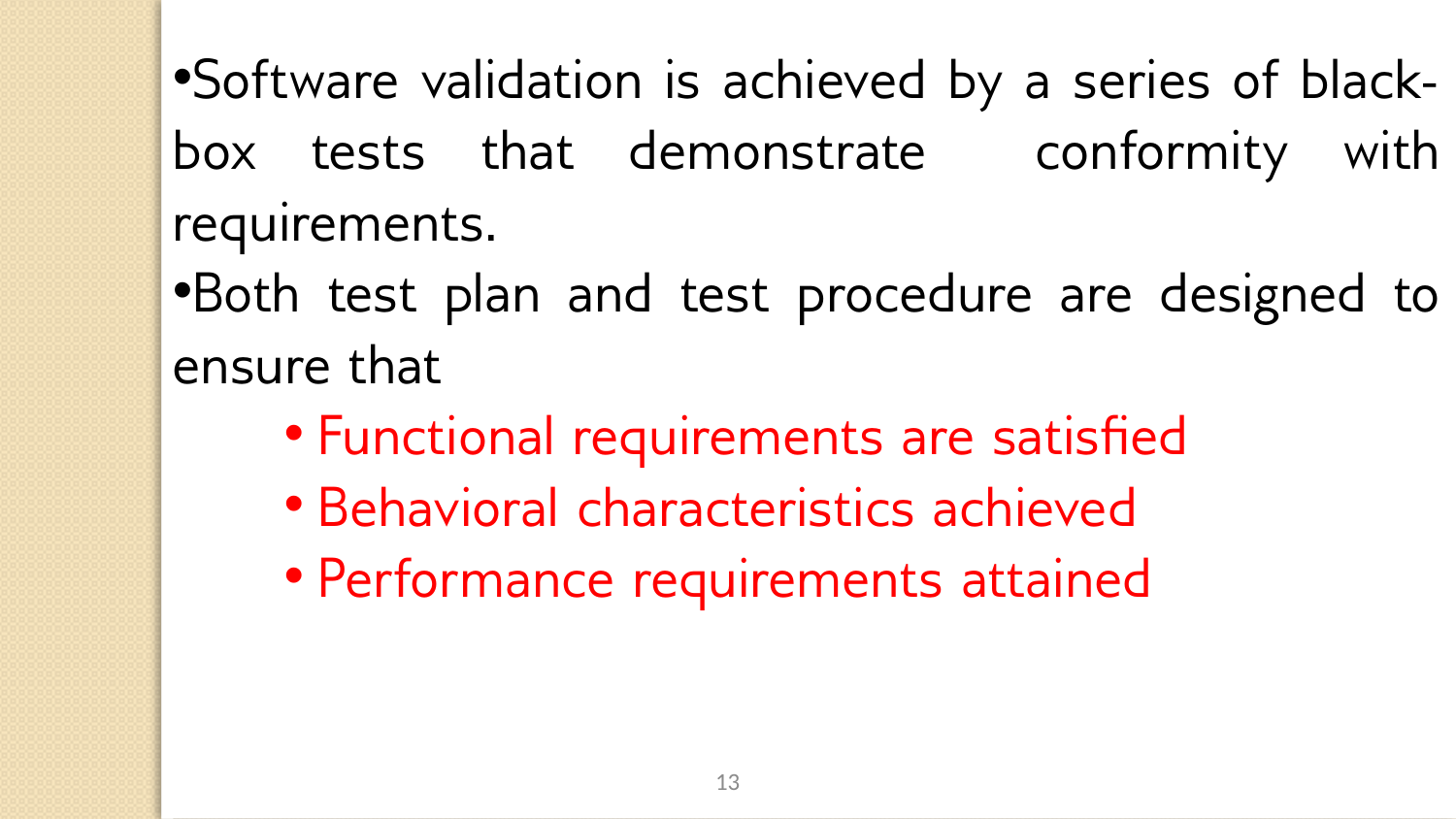

Software validation is achieved by a series of black-box tests that demonstrate  conformity with requirements.
Both test plan and test procedure are designed to ensure that
Functional requirements are satisfied
Behavioral characteristics achieved
Performance requirements attained
13